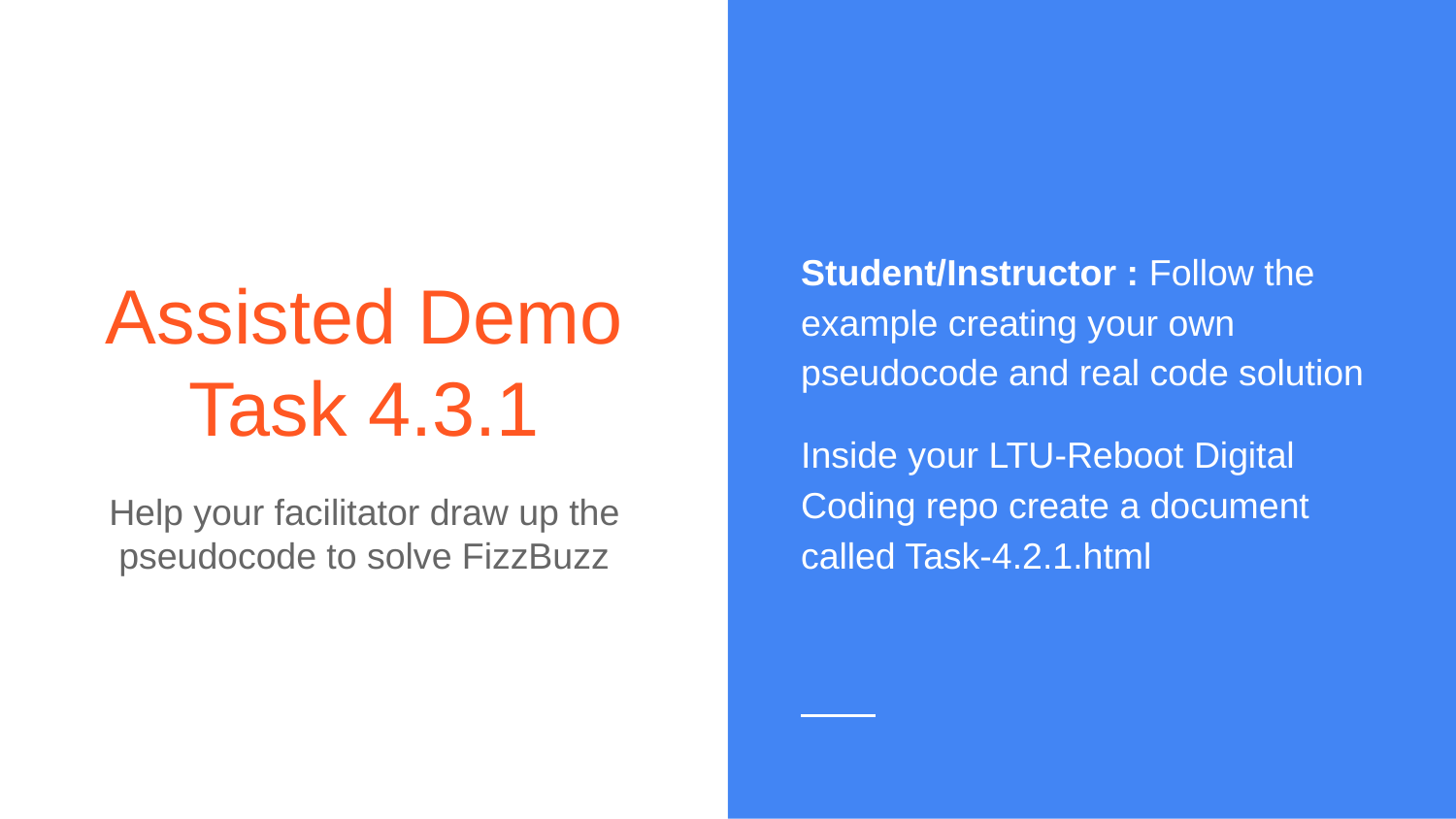

Student/Instructor : Follow the example creating your own pseudocode and real code solution
Inside your LTU-Reboot Digital Coding repo create a document called Task-4.2.1.html
# Assisted Demo
Task 4.3.1
Help your facilitator draw up the pseudocode to solve FizzBuzz